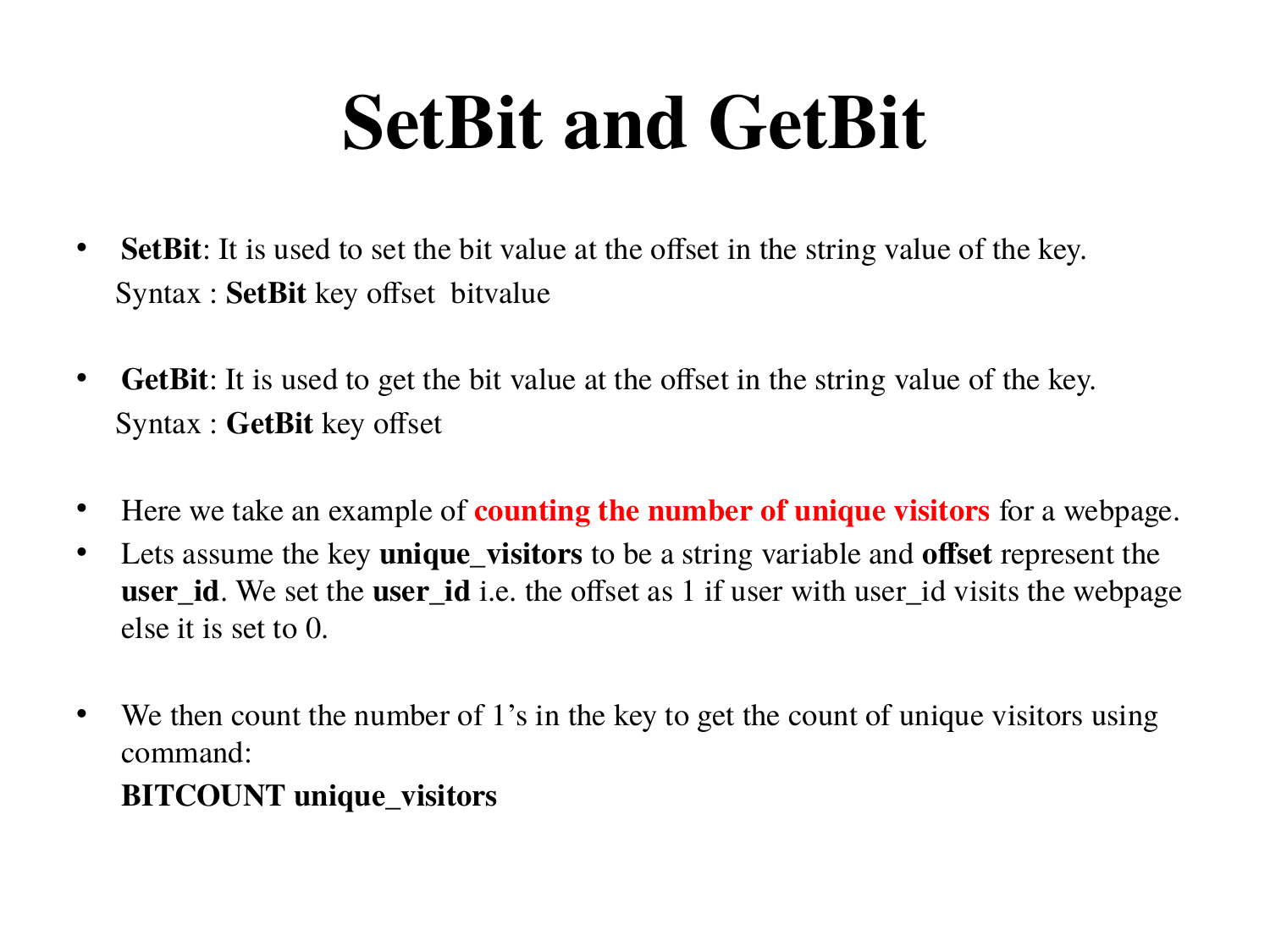

# SetBit and GetBit
SetBit: It is used to set the bit value at the offset in the string value of the key.
     Syntax : SetBit key offset  bitvalue

GetBit: It is used to get the bit value at the offset in the string value of the key.
     Syntax : GetBit key offset

Here we take an example of counting the number of unique visitors for a webpage.
Lets assume the key unique_visitors to be a string variable and offset represent the user_id. We set the user_id i.e. the offset as 1 if user with user_id visits the webpage else it is set to 0.

We then count the number of 1’s in the key to get the count of unique visitors using command:
	BITCOUNT unique_visitors